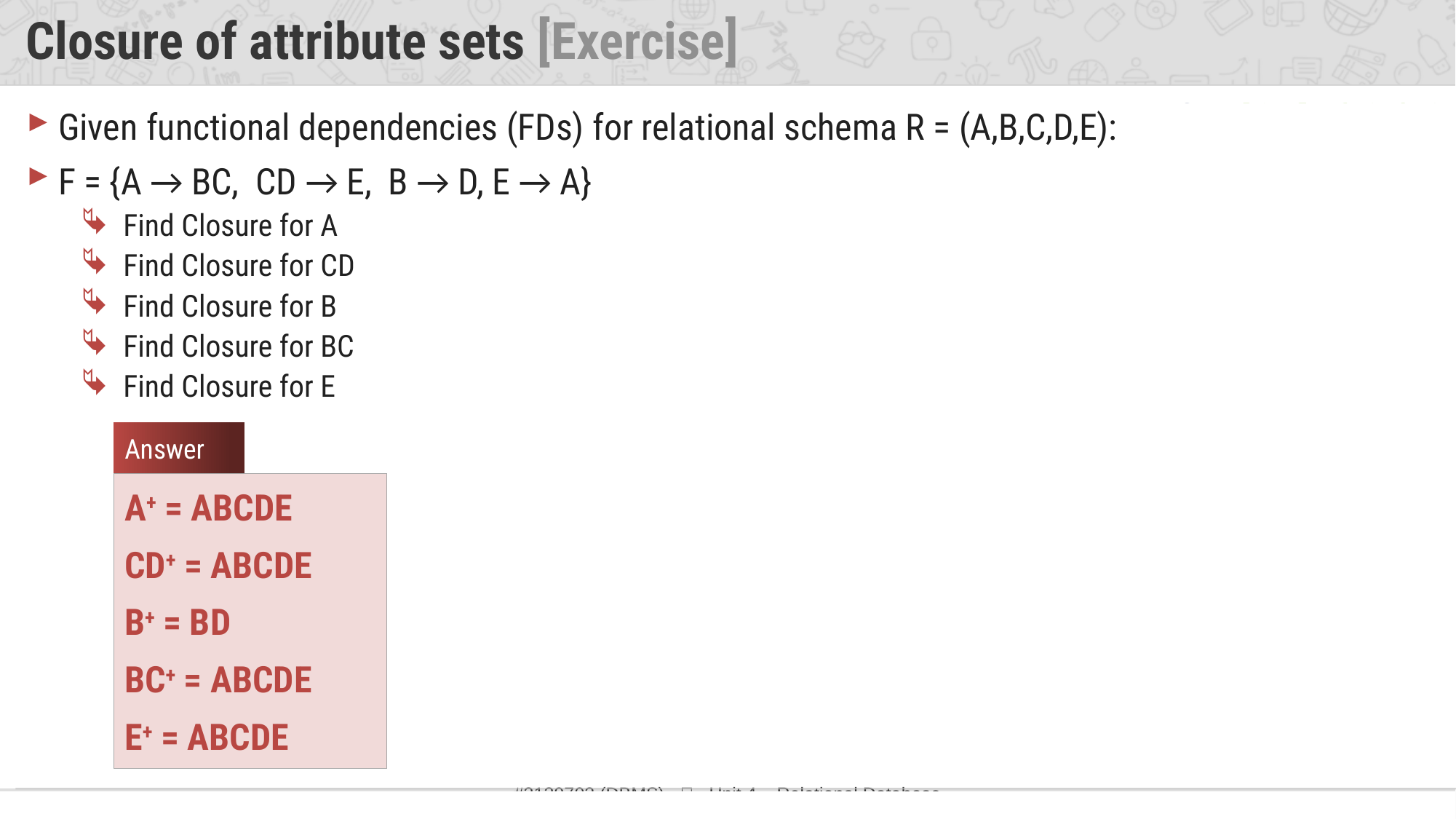

# Closure of attribute sets [Exercise]
Given functional dependencies (FDs) for relational schema R = (A,B,C,D,E):
F = {A → BC,  CD → E,  B → D, E → A}
Find Closure for A
Find Closure for CD
Find Closure for B
Find Closure for BC
Find Closure for E

Answer
A+ = ABCDE
CD+ = ABCDE
B+ = BD
BC+ = ABCDE
E+ = ABCDE